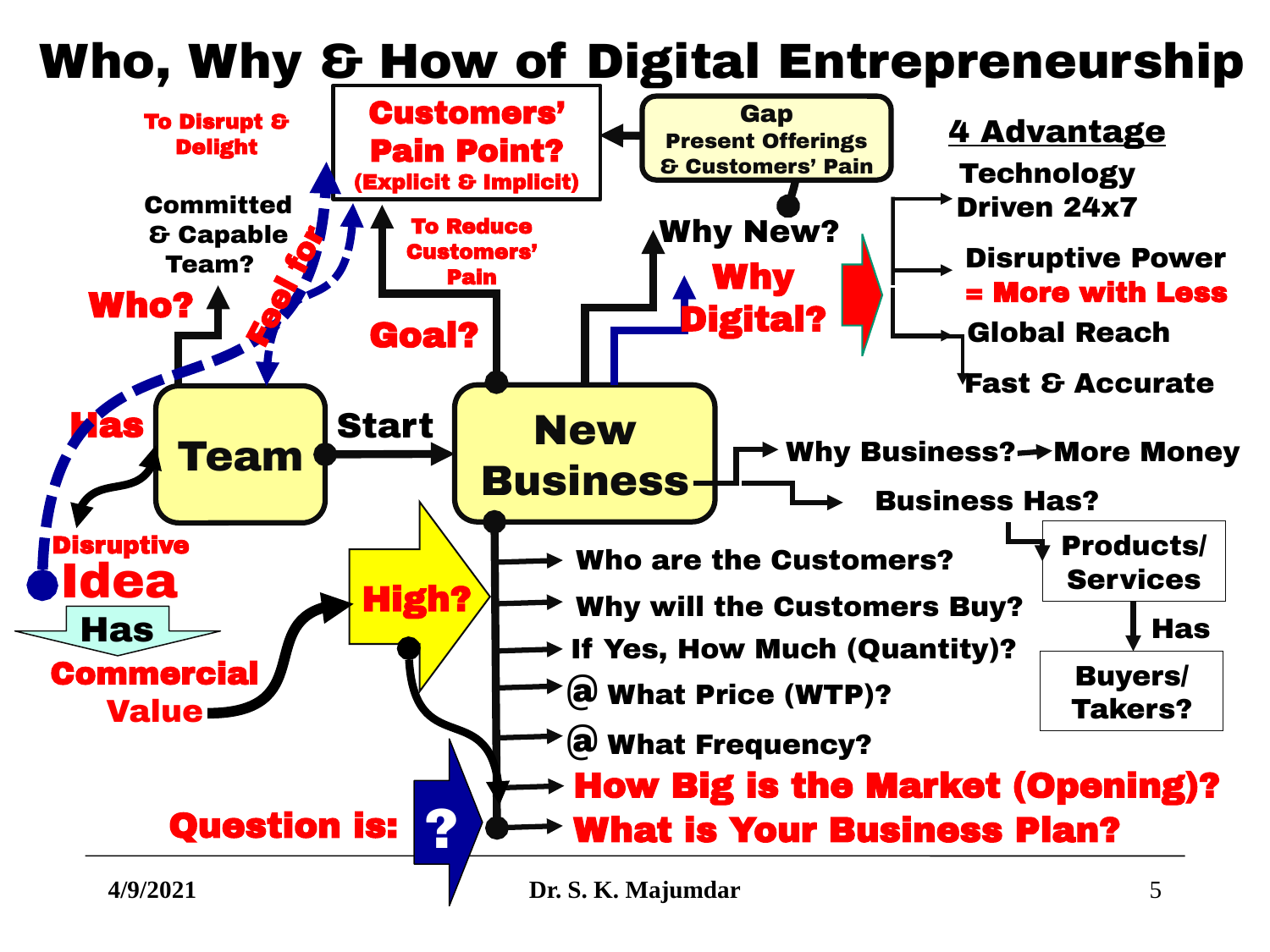

# Who, Why & How of Digital Entrepreneurship
Customers’ Pain Point?
(Explicit & Implicit)
Technology Driven 24x7
Disruptive Power
= More with Less
Fast & Accurate
Why New?
Why Digital?
Goal?
New Business
Team
Start
Why Business?
More Money
Business Has?
Products/ Services
Who are the Customers?
High?
Why will the Customers Buy?
Has
If Yes, How Much (Quantity)?
Buyers/ Takers?
@ What Price (WTP)?
@ What Frequency?
How Big is the Market (Opening)?
What is Your Business Plan?
Committed & Capable Team?

To Reduce Customers’ Pain
Who?
Global Reach

Question is:
4 Advantage
Has
Idea
Has

Commercial Value
To Disrupt & Delight
Disruptive
Gap
Present Offerings & Customers’ Pain

Feel for
?
4/9/2021
Dr. S. K. Majumdar
5